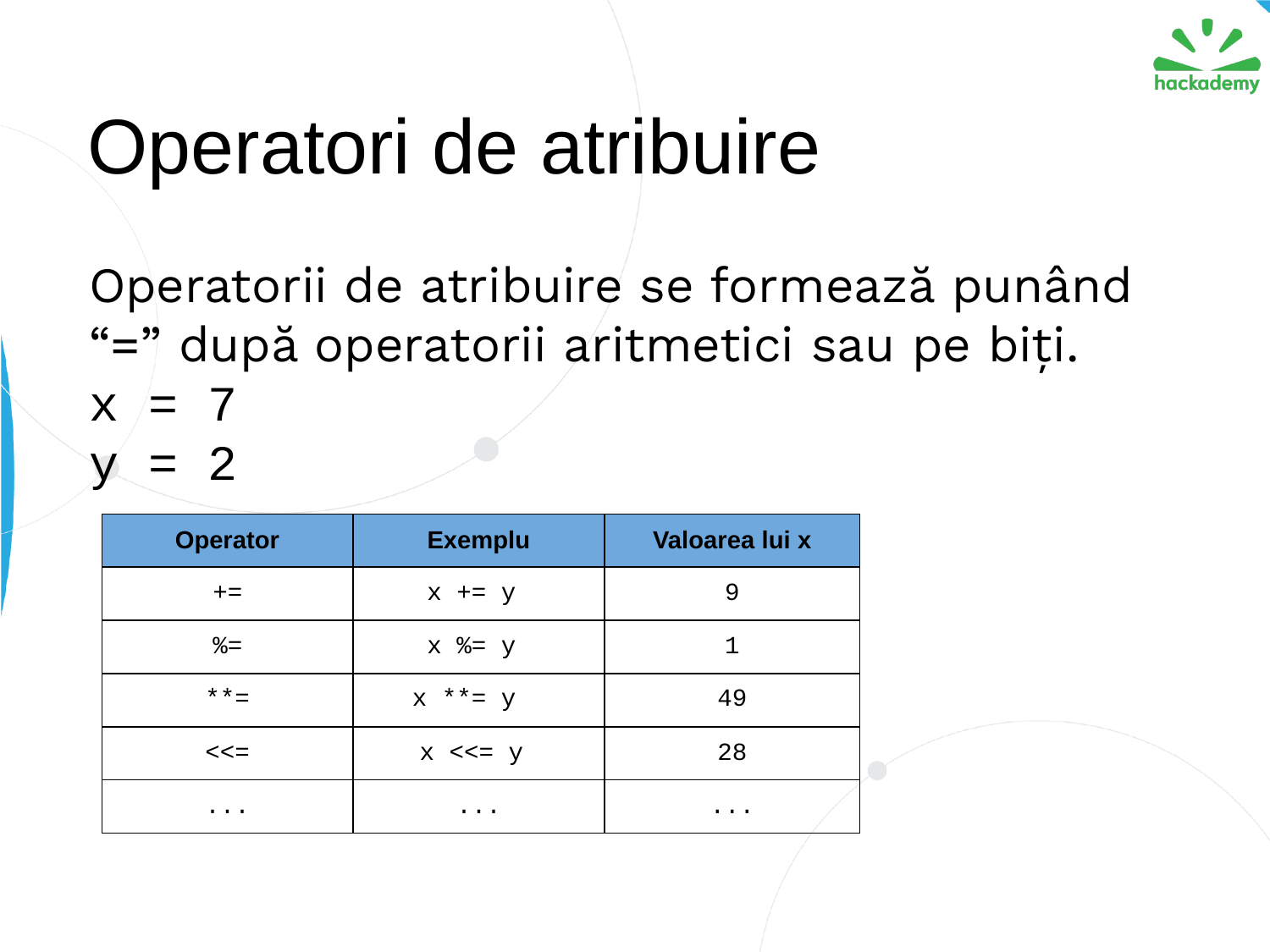

# Operatori de atribuire
Operatorii de atribuire se formează punând “=” după operatorii aritmetici sau pe biți.
x = 7
y = 2

| Operator | Exemplu | Valoarea lui x |
| --- | --- | --- |
| += | x += y | 9 |
| %= | x %= y | 1 |
| \*\*= | x \*\*= y | 49 |
| <<= | x <<= y | 28 |
| ... | ... | ... |